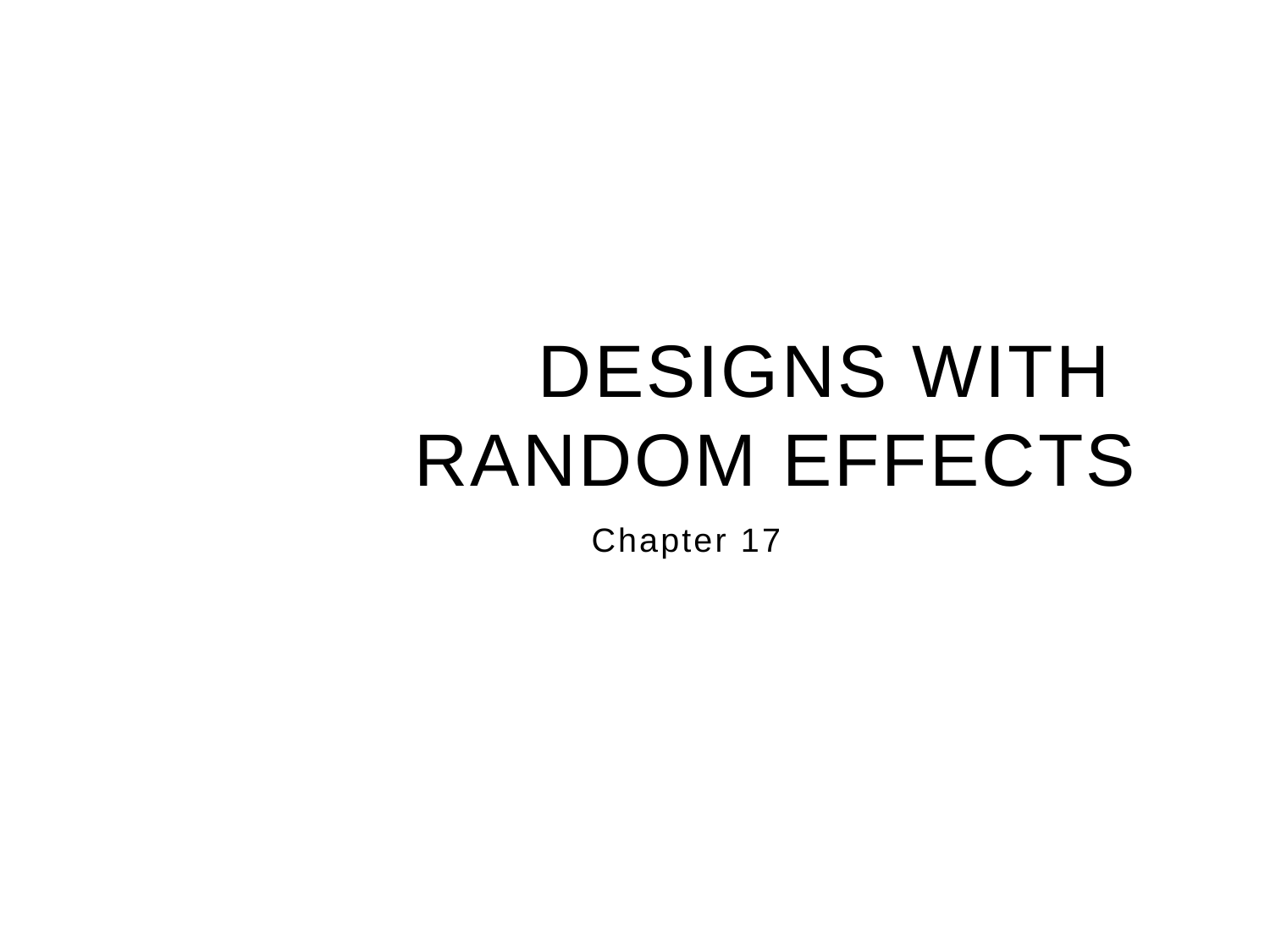

# Designs with Random Effects
Chapter 17